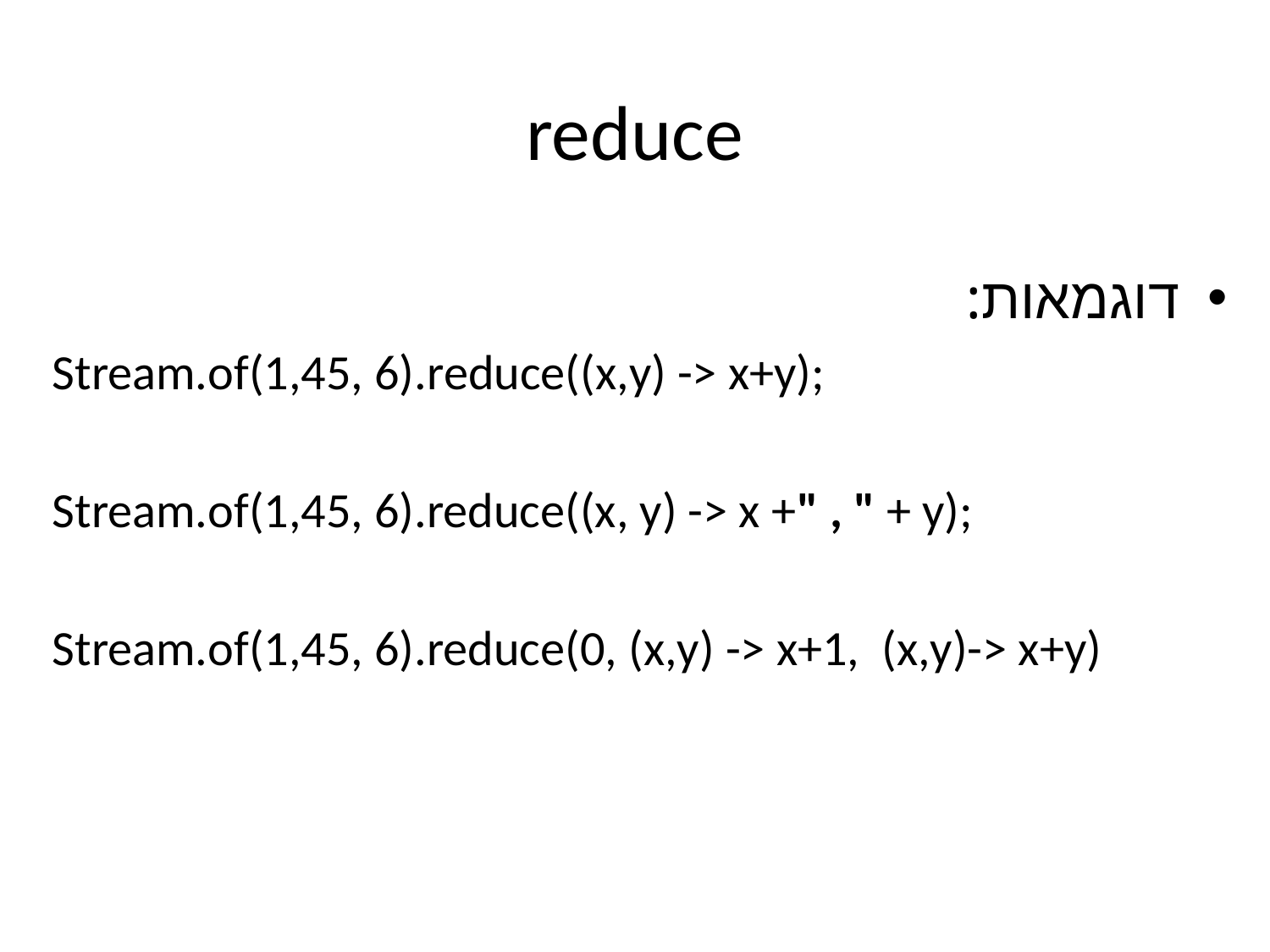

# reduce
דוגמאות:
Stream.of(1,45, 6).reduce((x,y) -> x+y);

Stream.of(1,45, 6).reduce((x, y) -> x +" , " + y);

Stream.of(1,45, 6).reduce(0, (x,y) -> x+1,  (x,y)-> x+y)